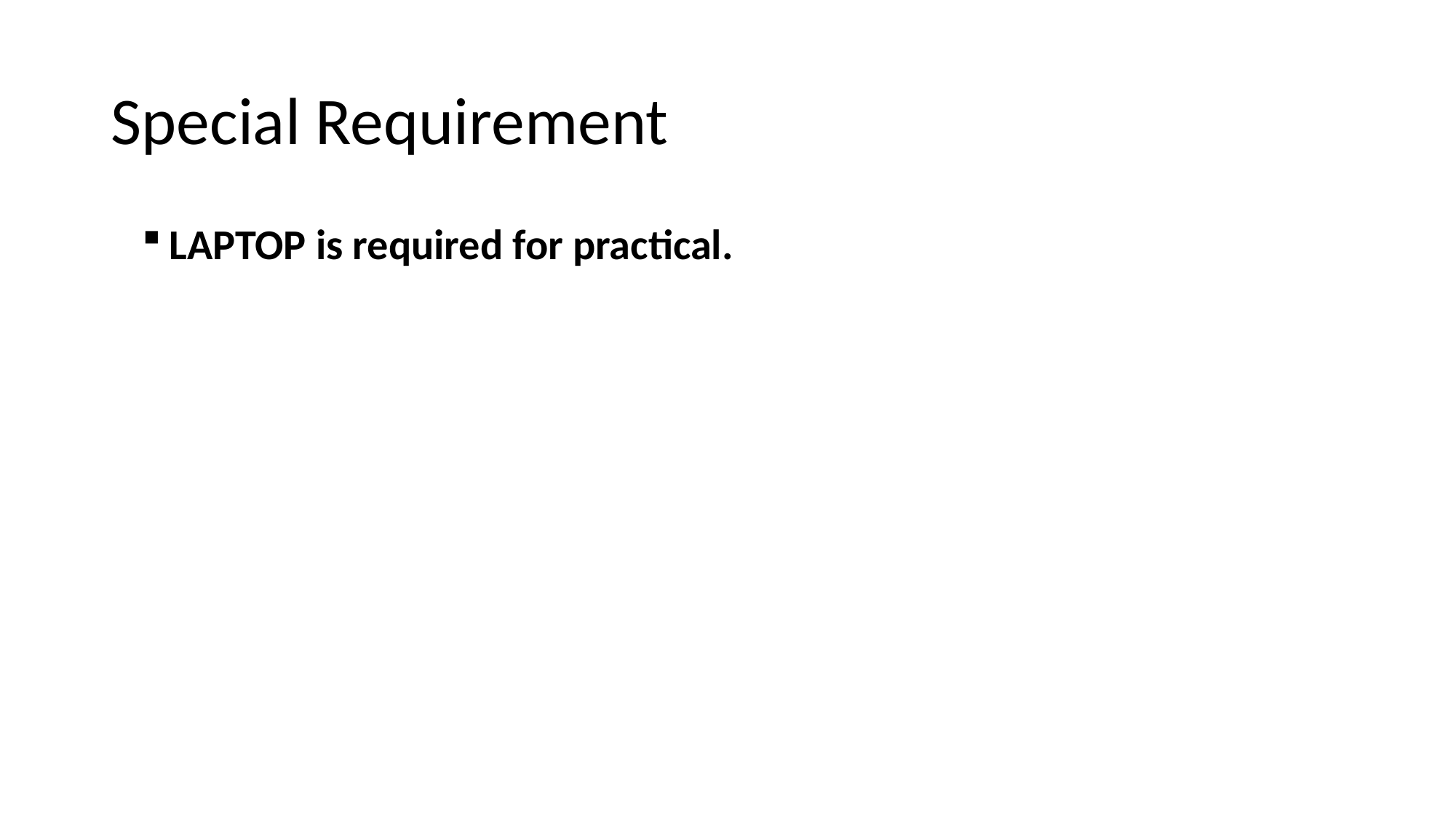

# Special Requirement
LAPTOP is required for practical.